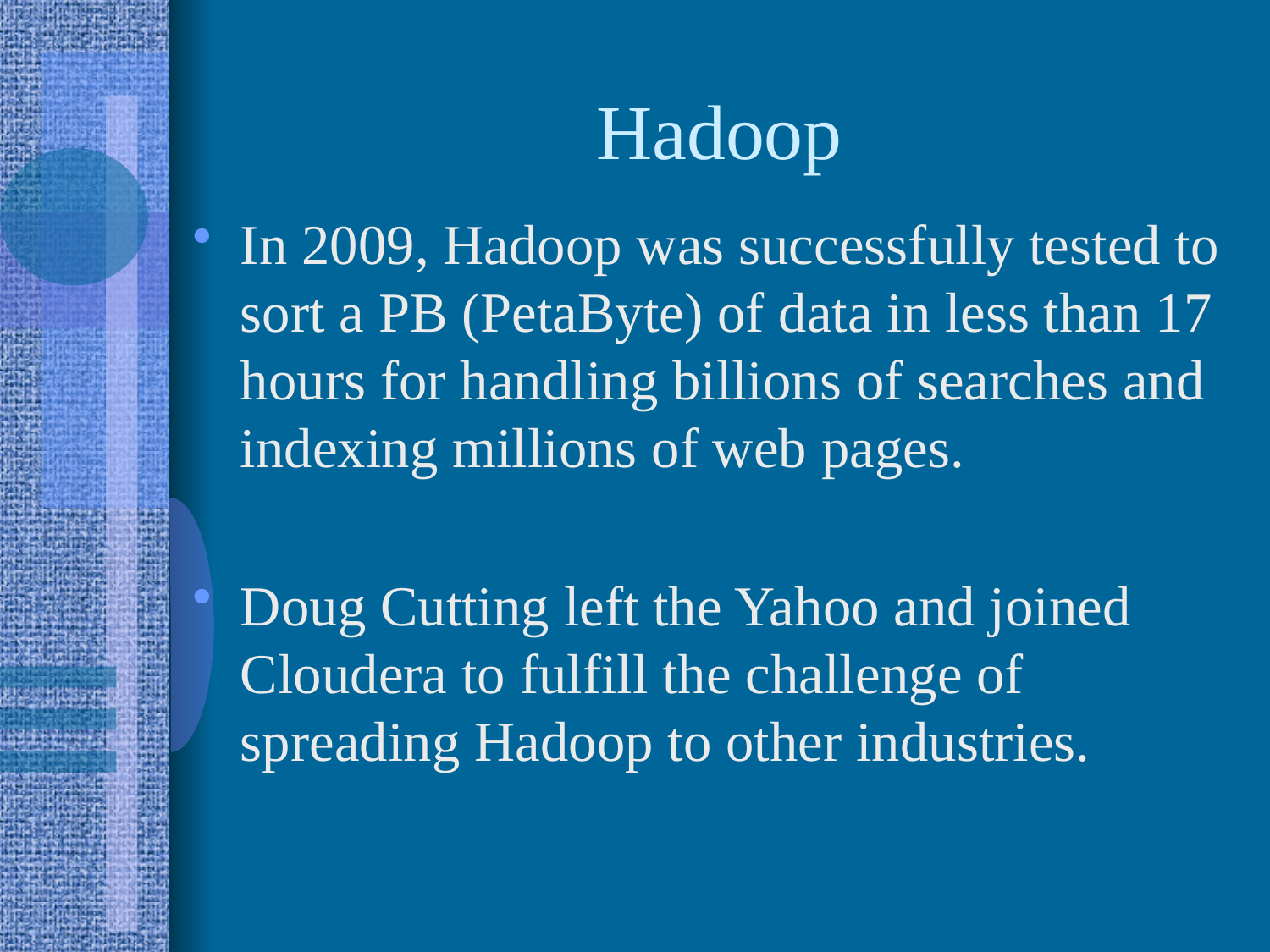

# Hadoop
In 2009, Hadoop was successfully tested to sort a PB (PetaByte) of data in less than 17 hours for handling billions of searches and indexing millions of web pages.

Doug Cutting left the Yahoo and joined Cloudera to fulfill the challenge of spreading Hadoop to other industries.